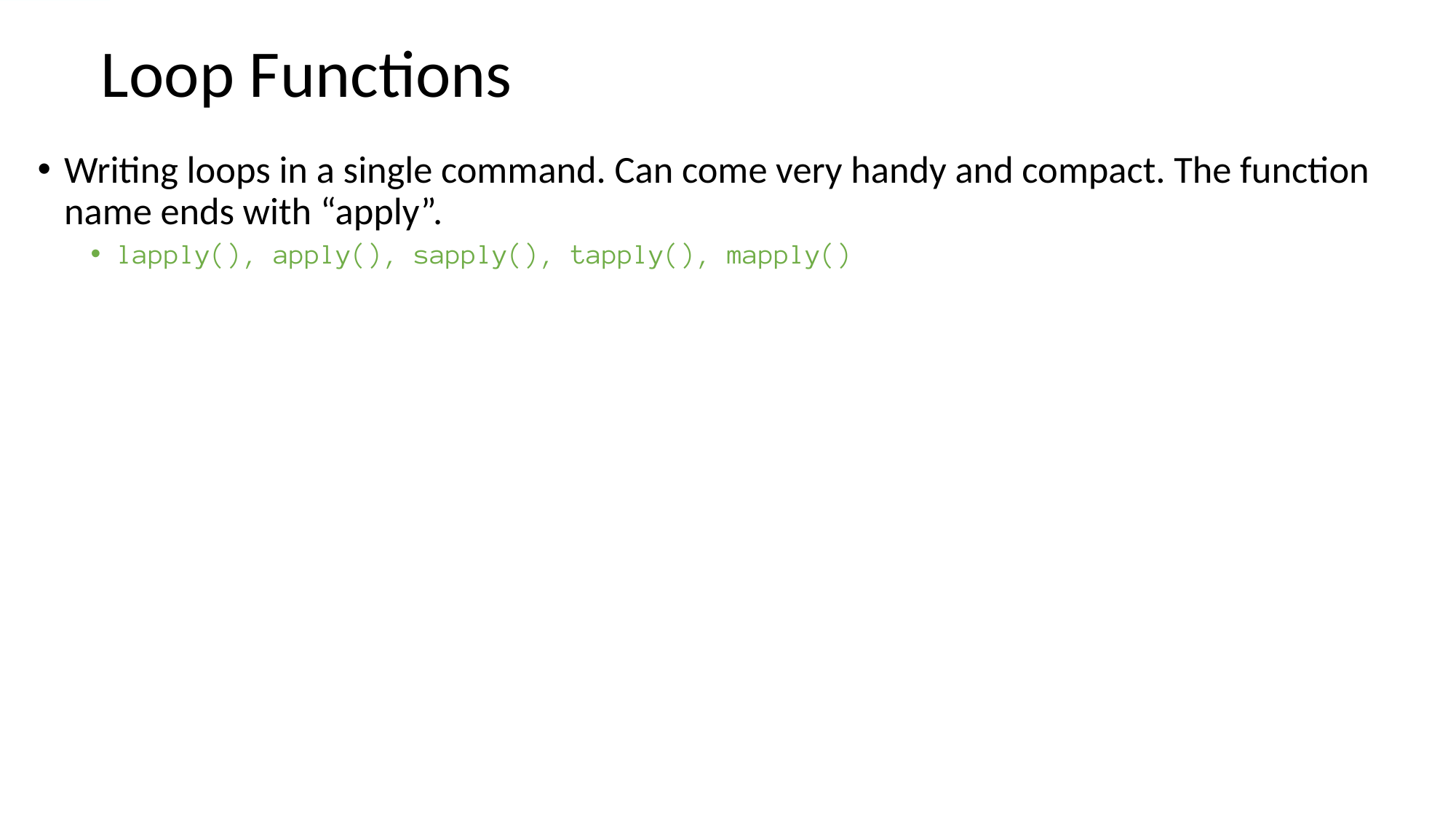

# Loop Functions
Writing loops in a single command. Can come very handy and compact. The function name ends with “apply”.
lapply(), apply(), sapply(), tapply(), mapply()